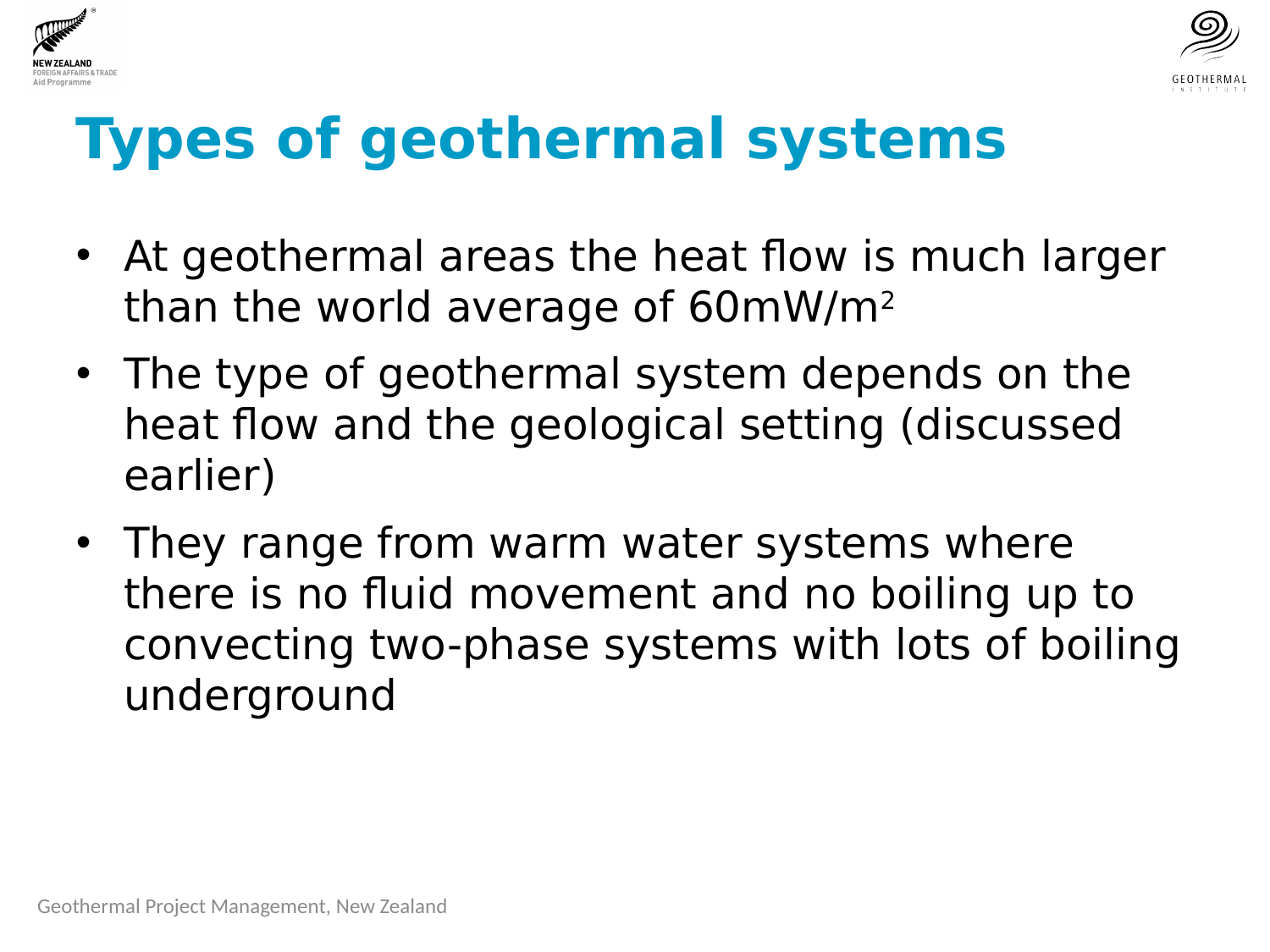

# Types of geothermal systems
At geothermal areas the heat flow is much larger than the world average of 60mW/m2
The type of geothermal system depends on the heat flow and the geological setting (discussed earlier)
They range from warm water systems where there is no fluid movement and no boiling up to convecting two-phase systems with lots of boiling underground